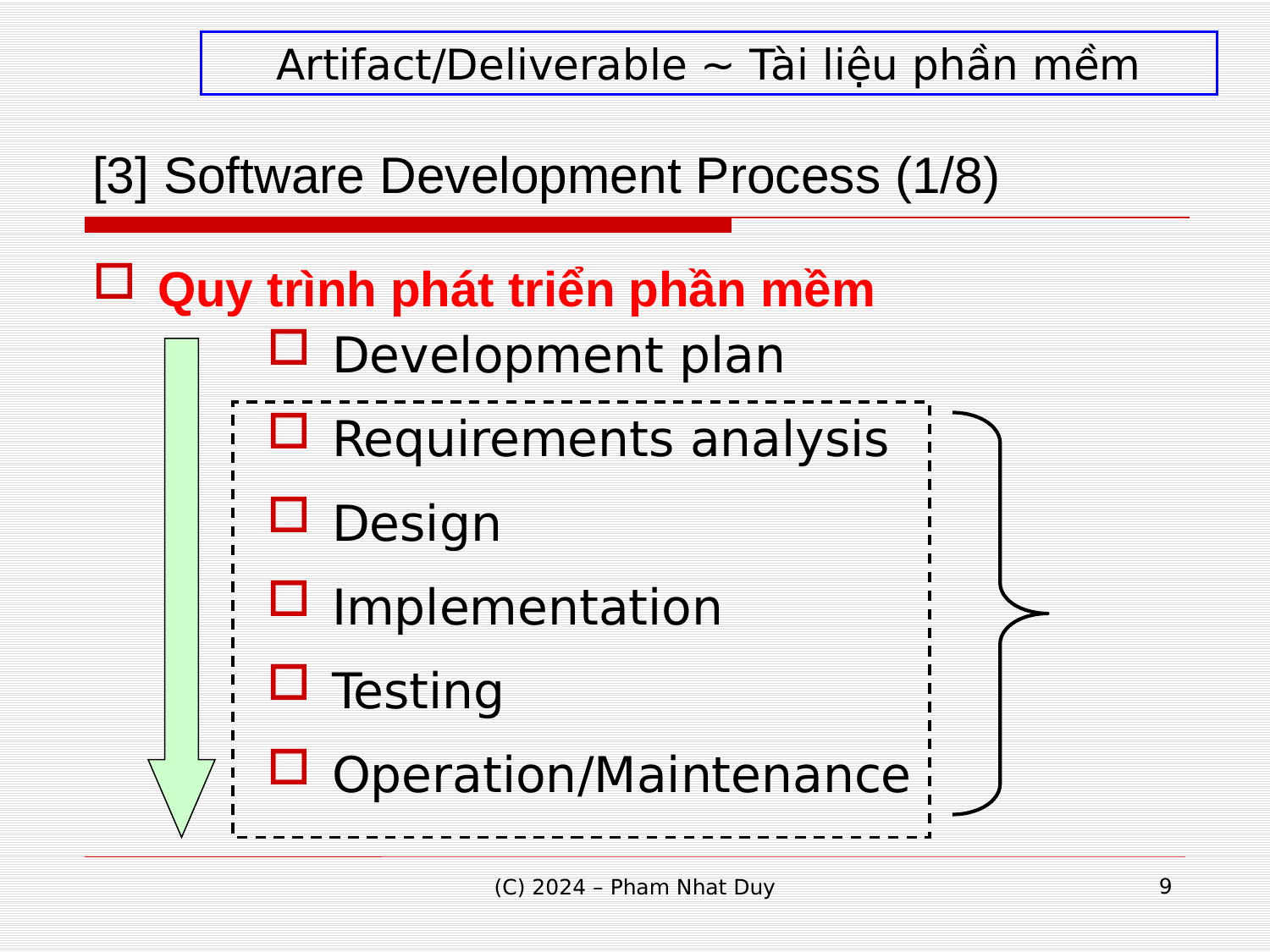

Artifact/Deliverable ~ Tài liệu phần mềm
# [3] Software Development Process (1/8)
Quy trình phát triển phần mềm
Development plan
Requirements analysis
Design
Implementation
Testing
Operation/Maintenance

9
(C) 2024 – Pham Nhat Duy